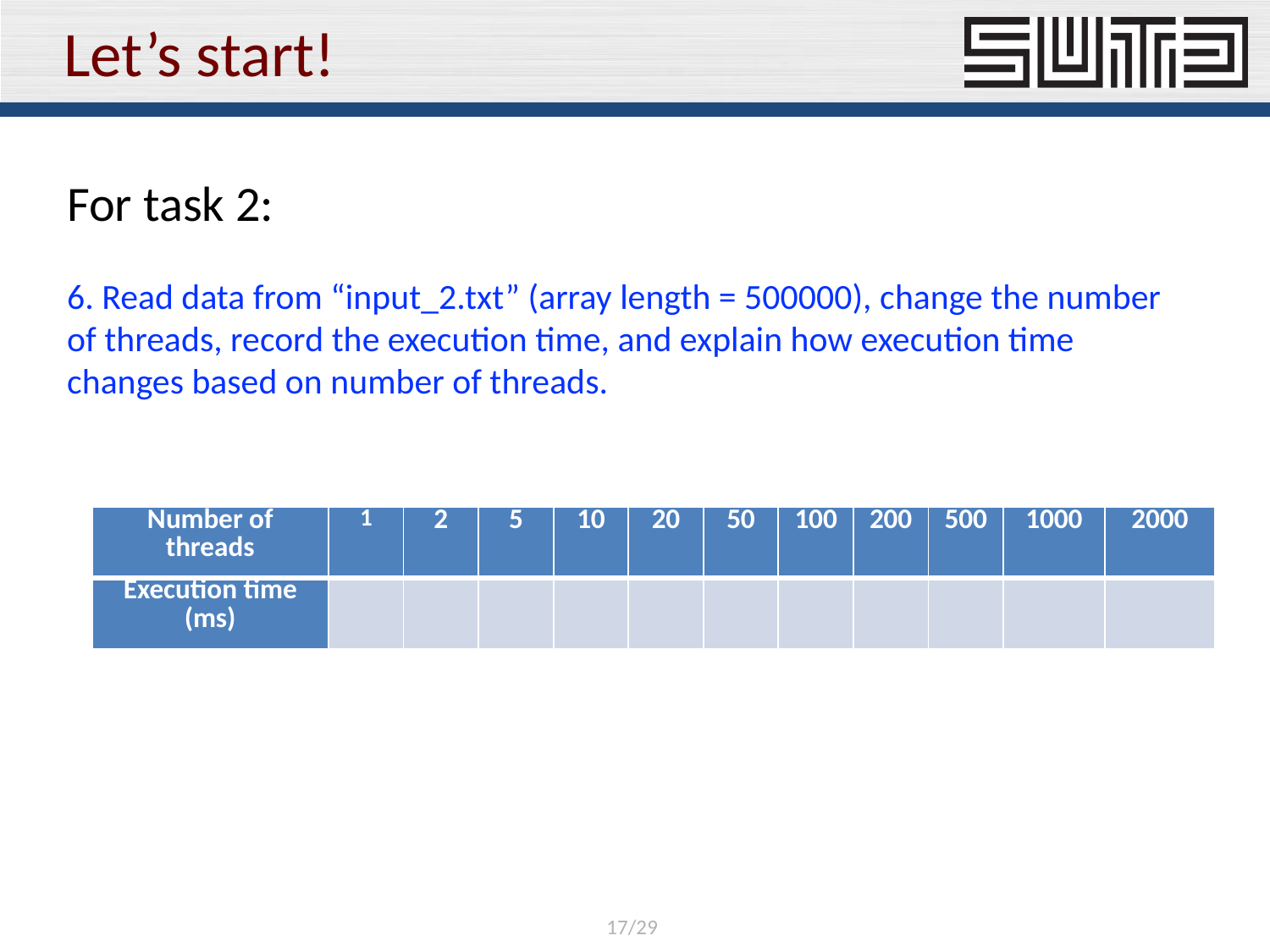

# Let’s start!
For task 2:

6. Read data from “input_2.txt” (array length = 500000), change the number of threads, record the execution time, and explain how execution time changes based on number of threads.

| Number of threads | 1 | 2 | 5 | 10 | 20 | 50 | 100 | 200 | 500 | 1000 | 2000 |
| --- | --- | --- | --- | --- | --- | --- | --- | --- | --- | --- | --- |
| Execution time (ms) |  |  |  |  |  |  |  |  |  |  |  |
17